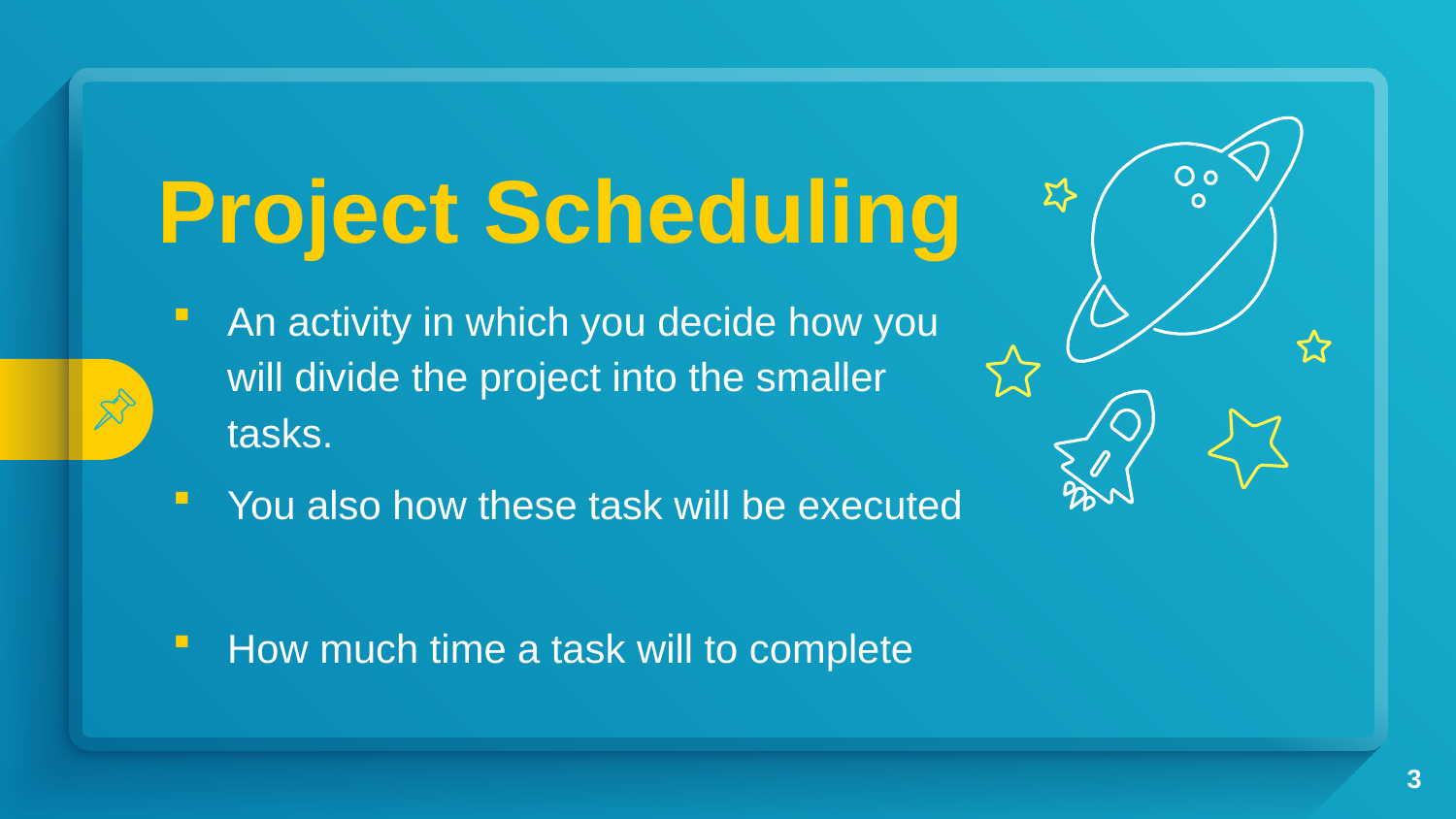

Project Scheduling

An activity in which you decide how you will divide the project into the smaller tasks.
You also how these task will be executed

How much time a task will to complete

3